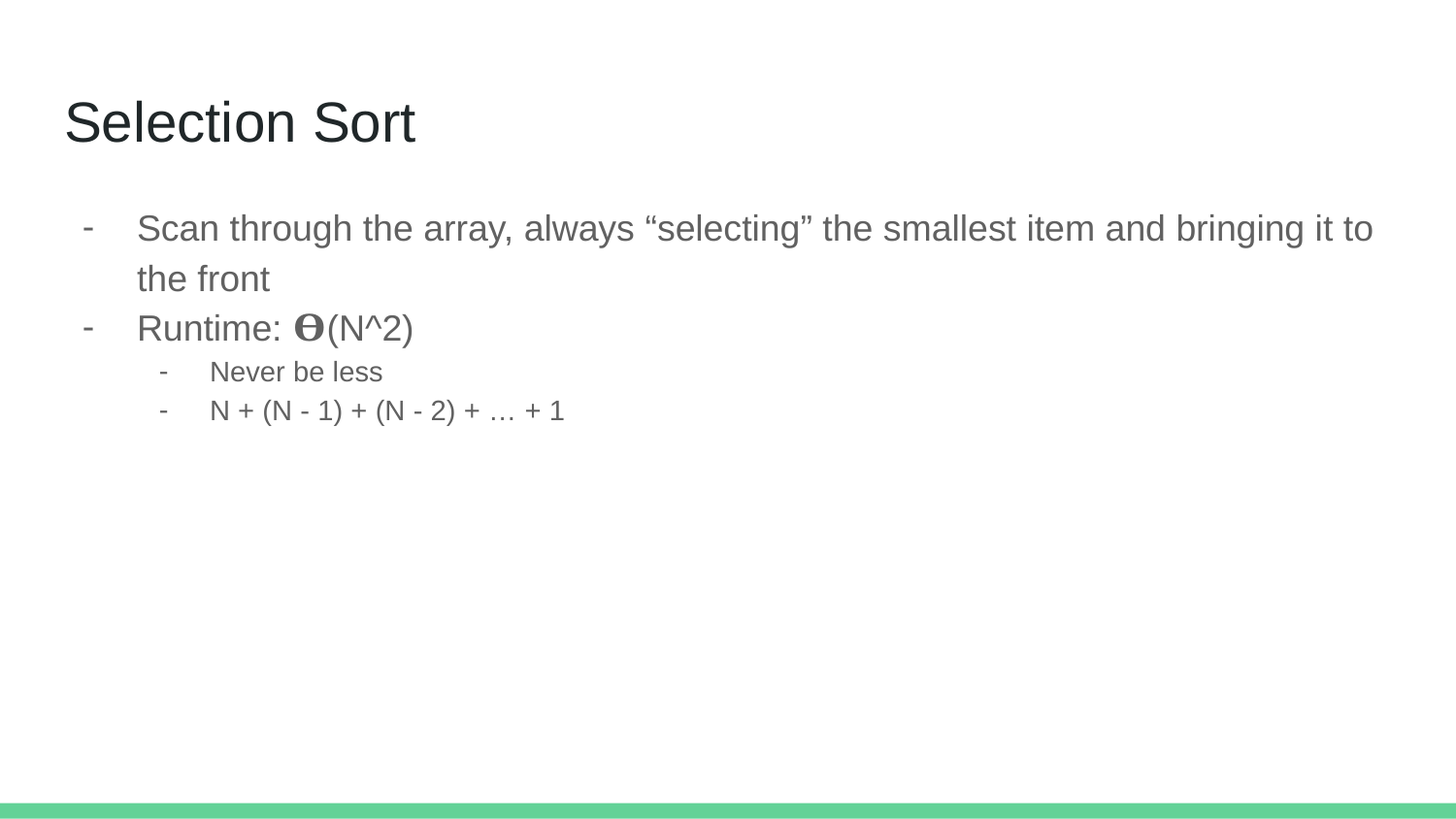

# Selection Sort
Scan through the array, always “selecting” the smallest item and bringing it to the front
Runtime: 𝚹(N^2)
Never be less
N + (N - 1) + (N - 2) + … + 1